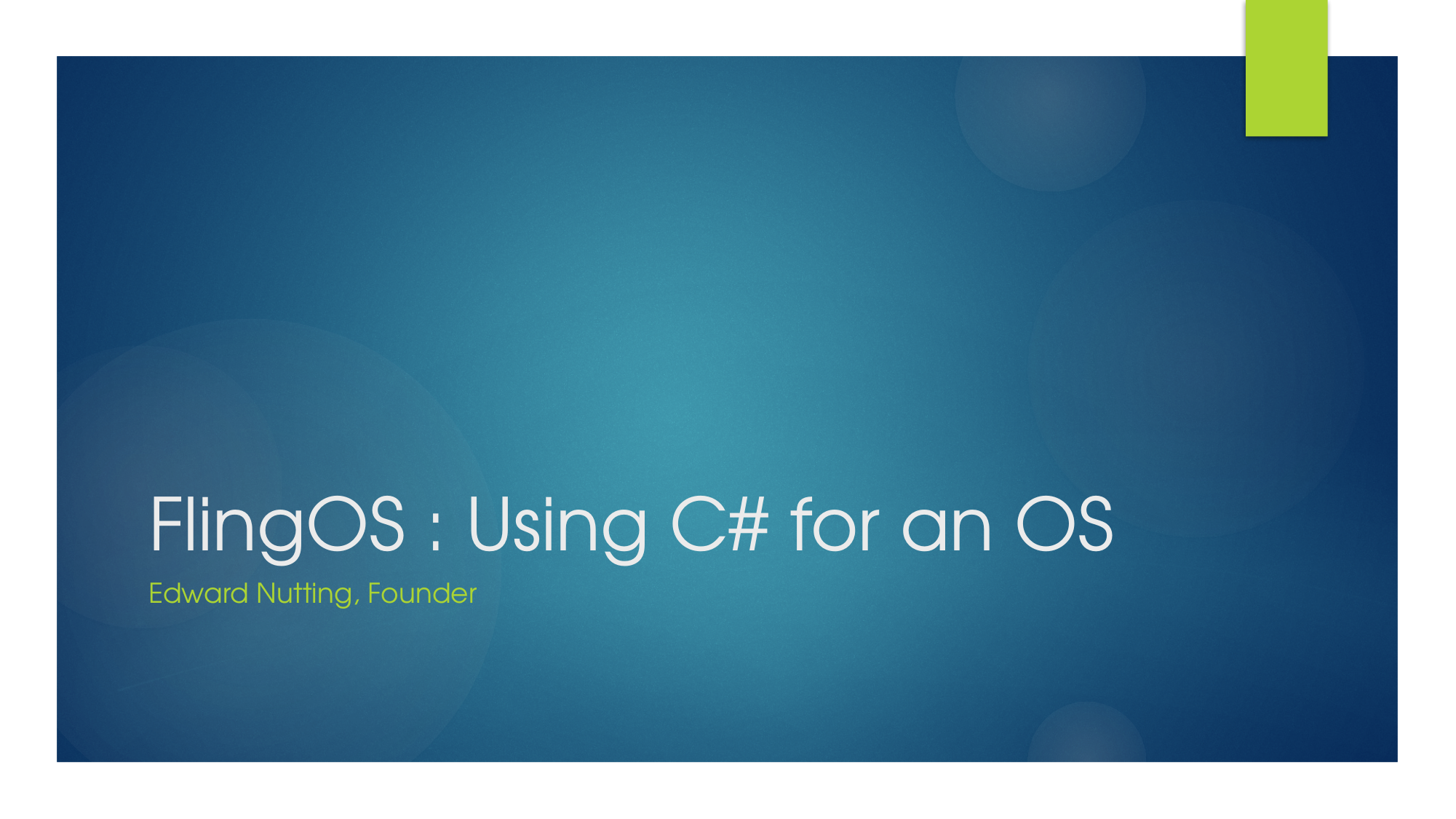

# FlingOS : Using C# for an OS
Edward Nutting, Founder